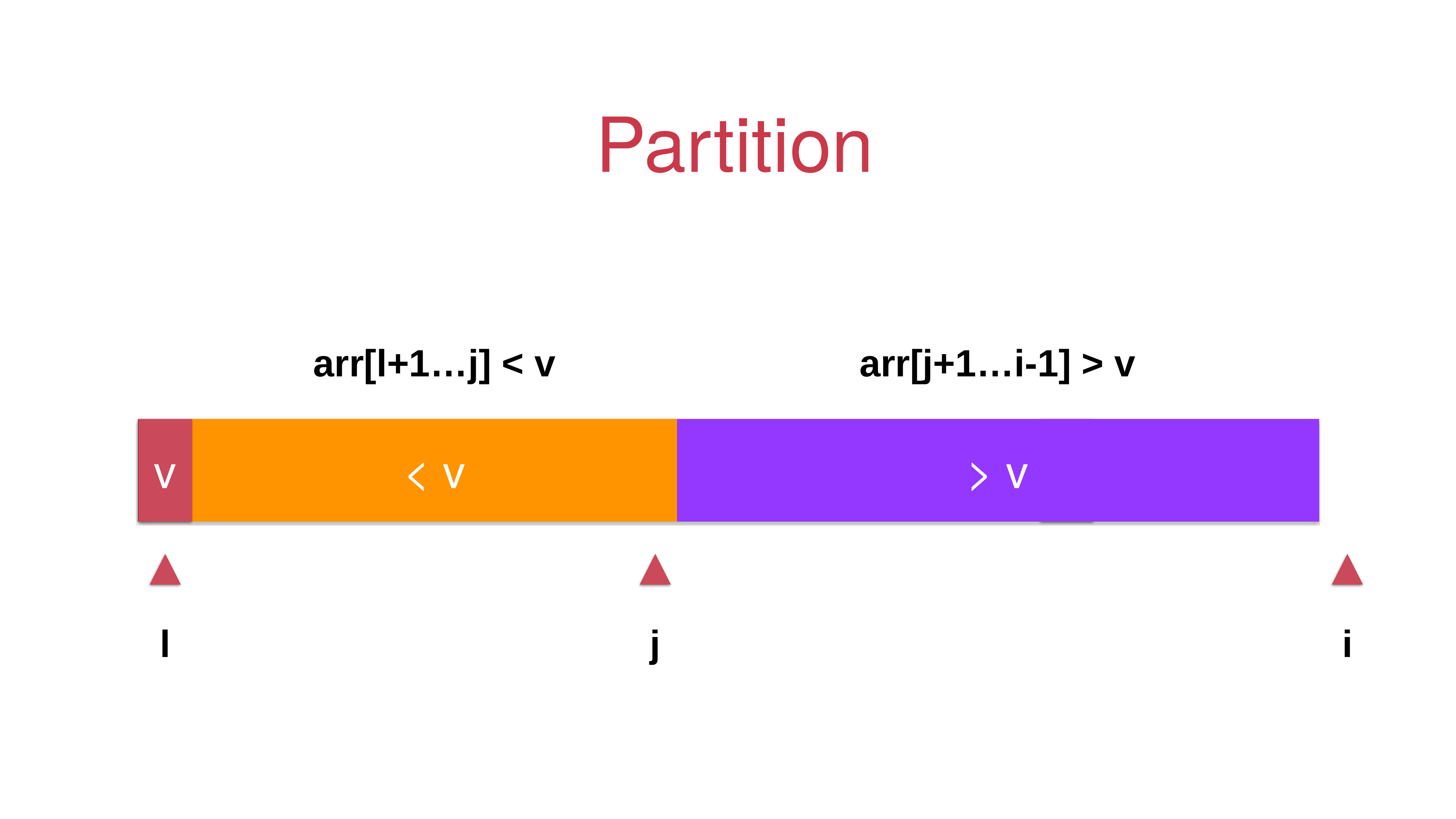

# Partition
arr[l+1…j] < v
arr[j+1…i-1] > v

v
< v
e

> v
e

i

j
l